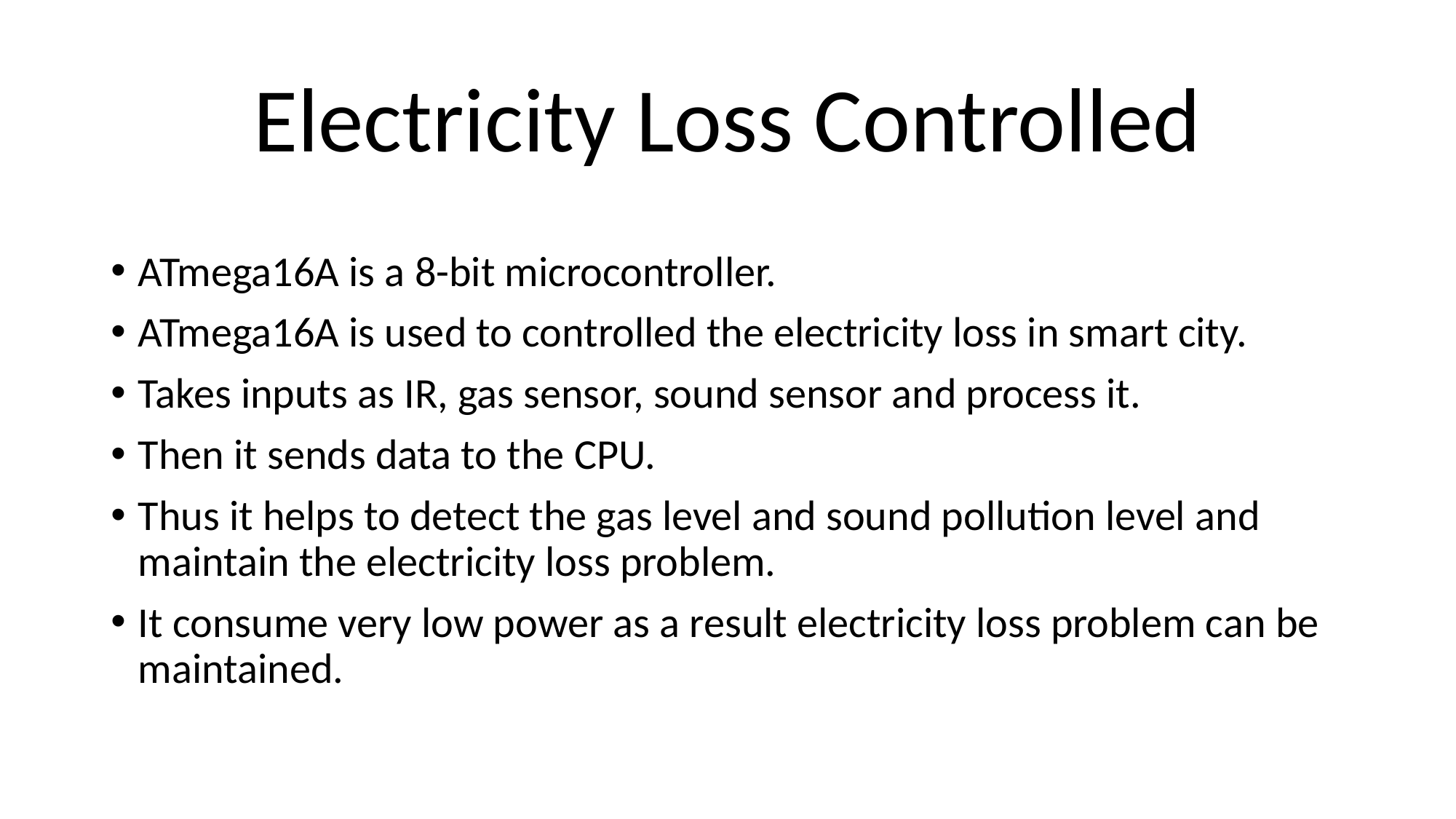

# Electricity Loss Controlled
ATmega16A is a 8-bit microcontroller.
ATmega16A is used to controlled the electricity loss in smart city.
Takes inputs as IR, gas sensor, sound sensor and process it.
Then it sends data to the CPU.
Thus it helps to detect the gas level and sound pollution level and maintain the electricity loss problem.
It consume very low power as a result electricity loss problem can be maintained.